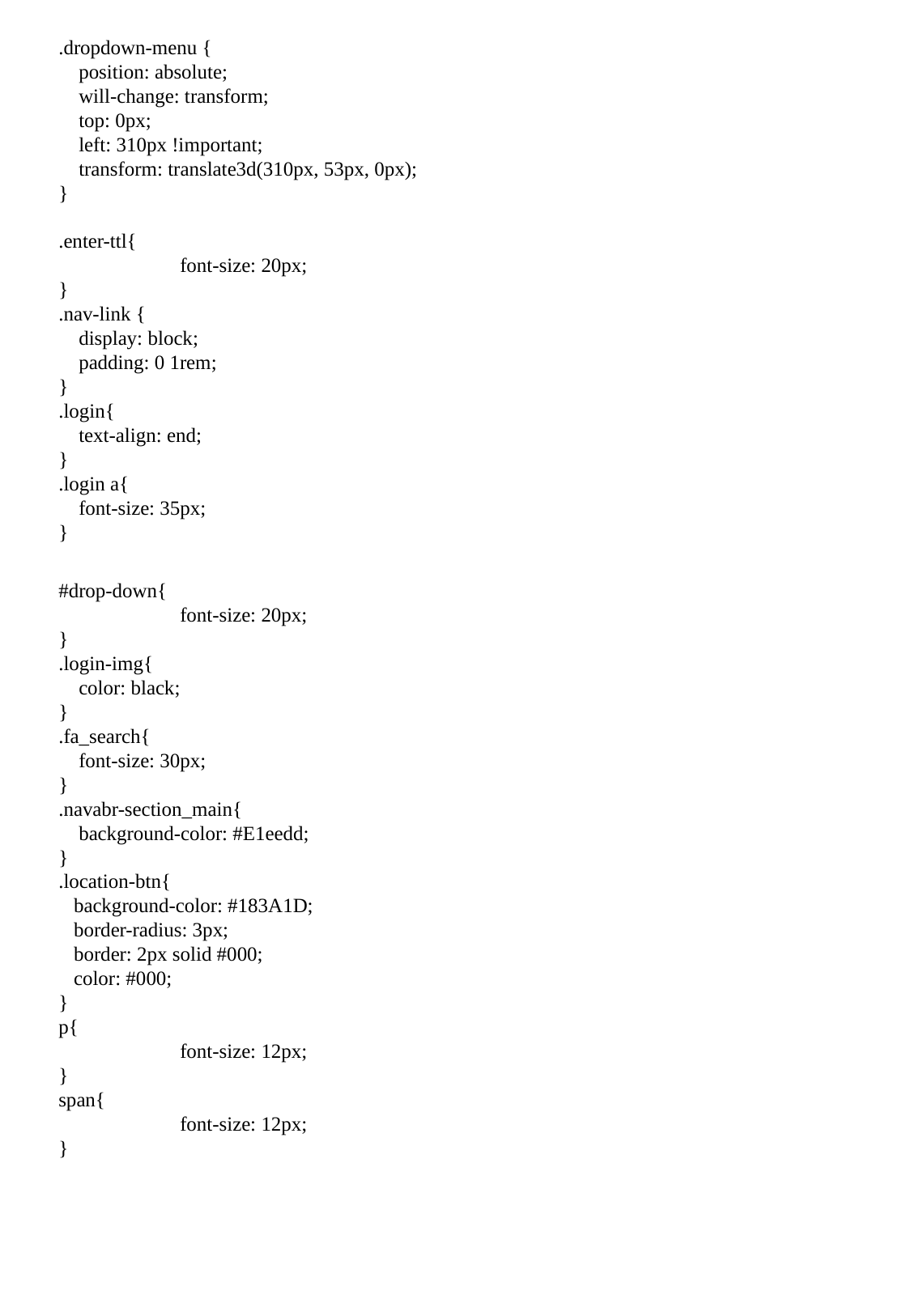

.dropdown-menu {
    position: absolute;
    will-change: transform;
    top: 0px;
    left: 310px !important;
    transform: translate3d(310px, 53px, 0px);
}

.enter-ttl{
	font-size: 20px;
}
.nav-link {
    display: block;
    padding: 0 1rem;
}
.login{
    text-align: end;
}
.login a{
    font-size: 35px;
}
#drop-down{
	font-size: 20px;
}
.login-img{
    color: black;
}
.fa_search{
    font-size: 30px;
}
.navabr-section_main{
    background-color: #E1eedd;
}
.location-btn{
   background-color: #183A1D;
   border-radius: 3px;
   border: 2px solid #000;
   color: #000;
}
p{
	font-size: 12px;
}
span{
	font-size: 12px;
}